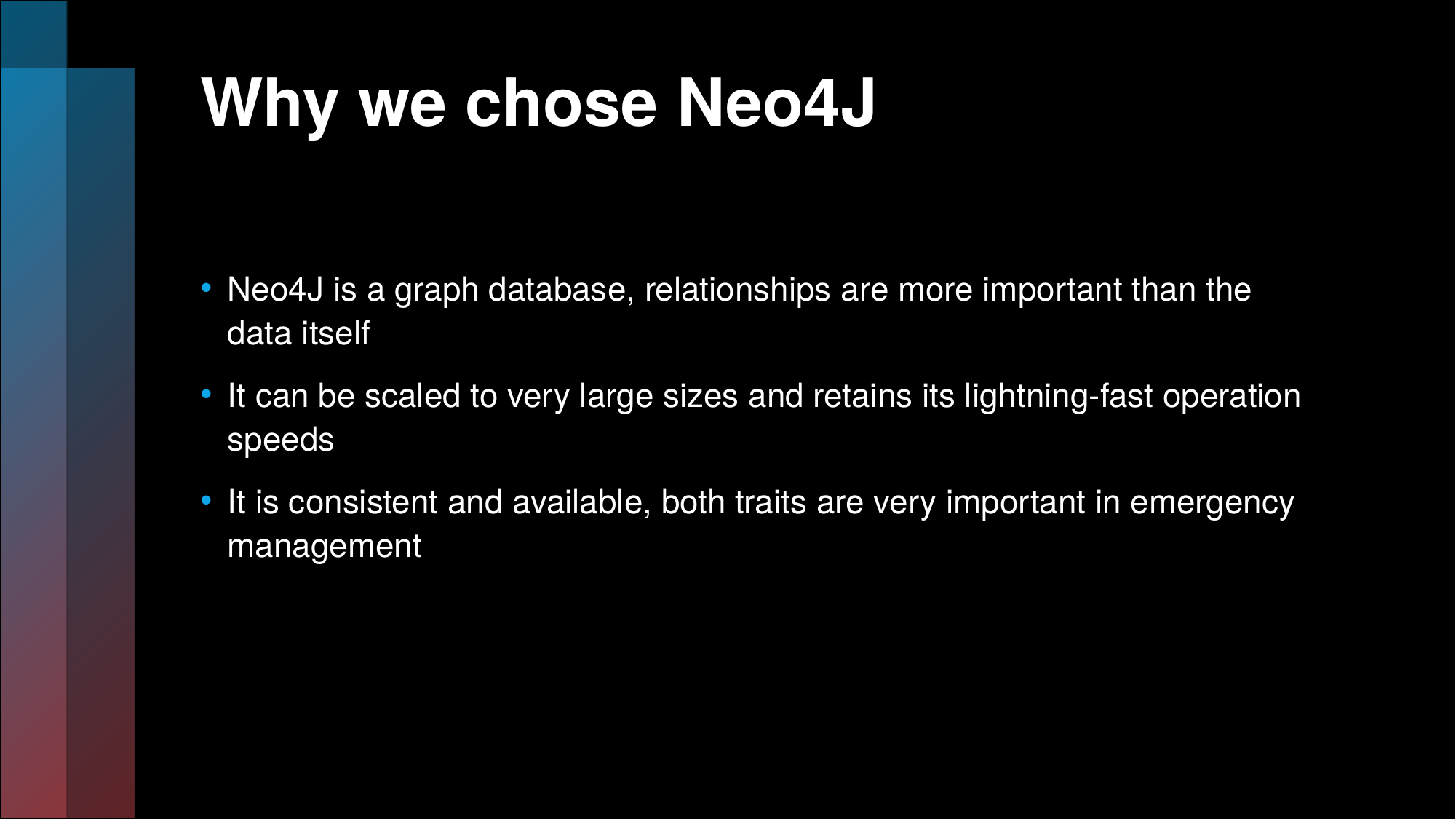

# Why we chose Neo4J
Neo4J is a graph database, relationships are more important than the data itself
It can be scaled to very large sizes and retains its lightning-fast operation speeds
It is consistent and available, both traits are very important in emergency management